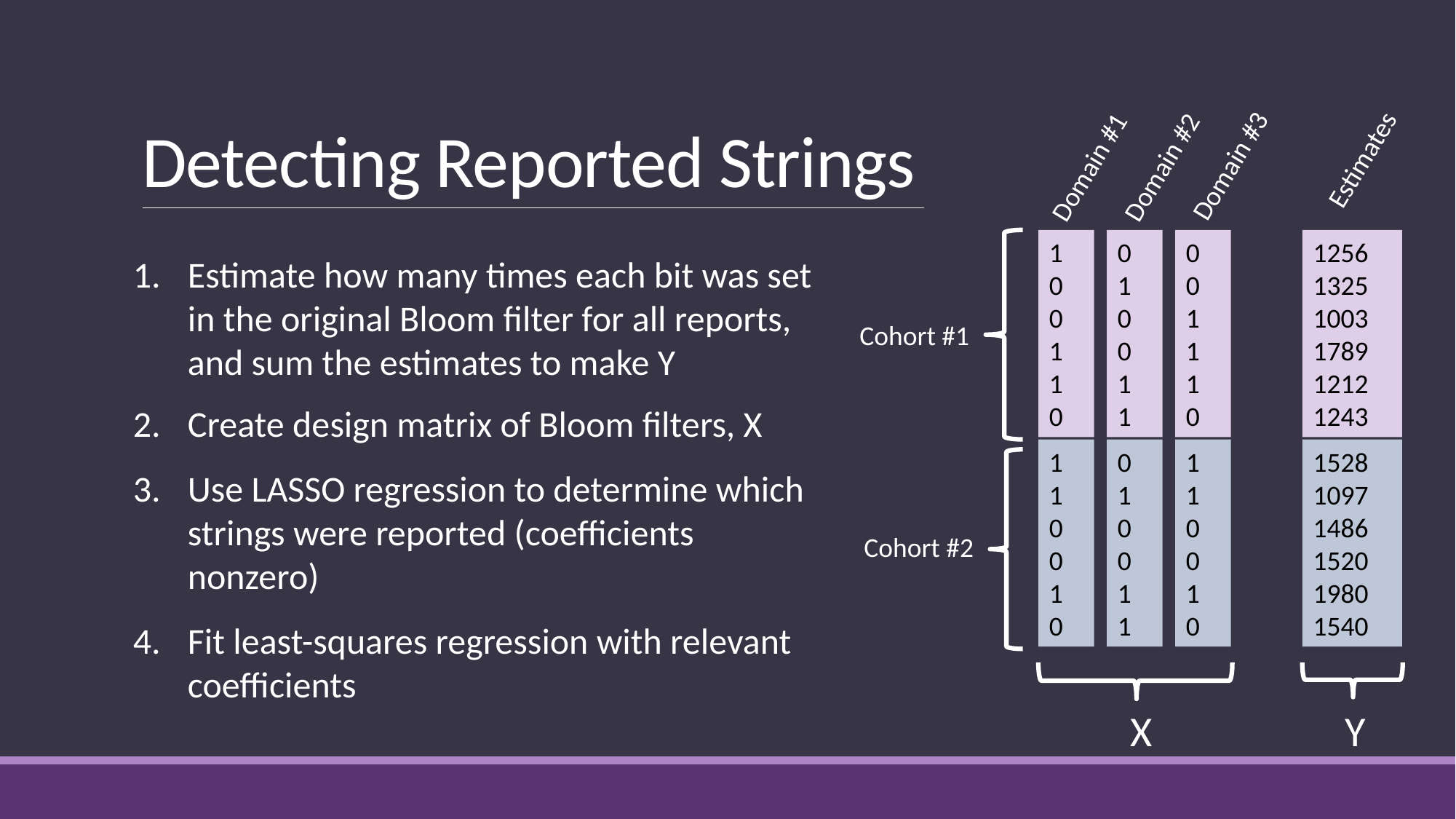

# Detecting Reported Strings
Estimates
Domain #3
Domain #2
Domain #1

Cohort #1

Cohort #2
1
0
0
1
1
0
0
1
0
0
1
1
0
0
1
1
1
0
1256
1325
1003
1789
1212
1243
Estimate how many times each bit was set in the original Bloom filter for all reports, and sum the estimates to make Y
Create design matrix of Bloom filters, X
Use LASSO regression to determine which strings were reported (coefficients nonzero)
Fit least-squares regression with relevant coefficients

1
1
0
0
1
0
0
1
0
0
1
1
1
1
0
0
1
0
1528
1097
1486
1520
1980
1540

X
Y